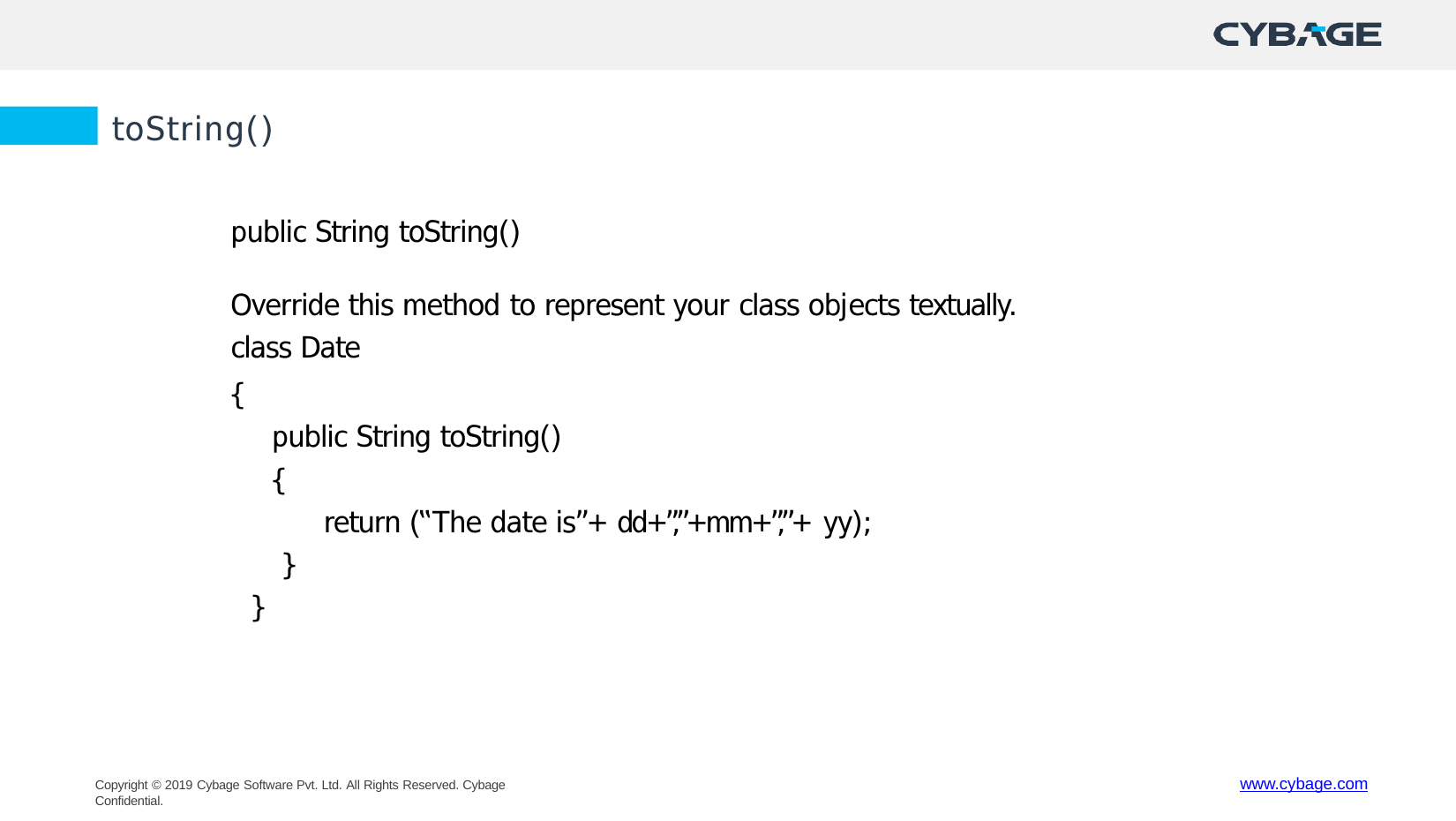

# toString()
public String toString()
Override this method to represent your class objects textually.  class Date
{
public String toString()
{
return (“The date is”+ dd+”,”+mm+”,”+ yy);
}
}
www.cybage.com
Copyright © 2019 Cybage Software Pvt. Ltd. All Rights Reserved. Cybage Confidential.